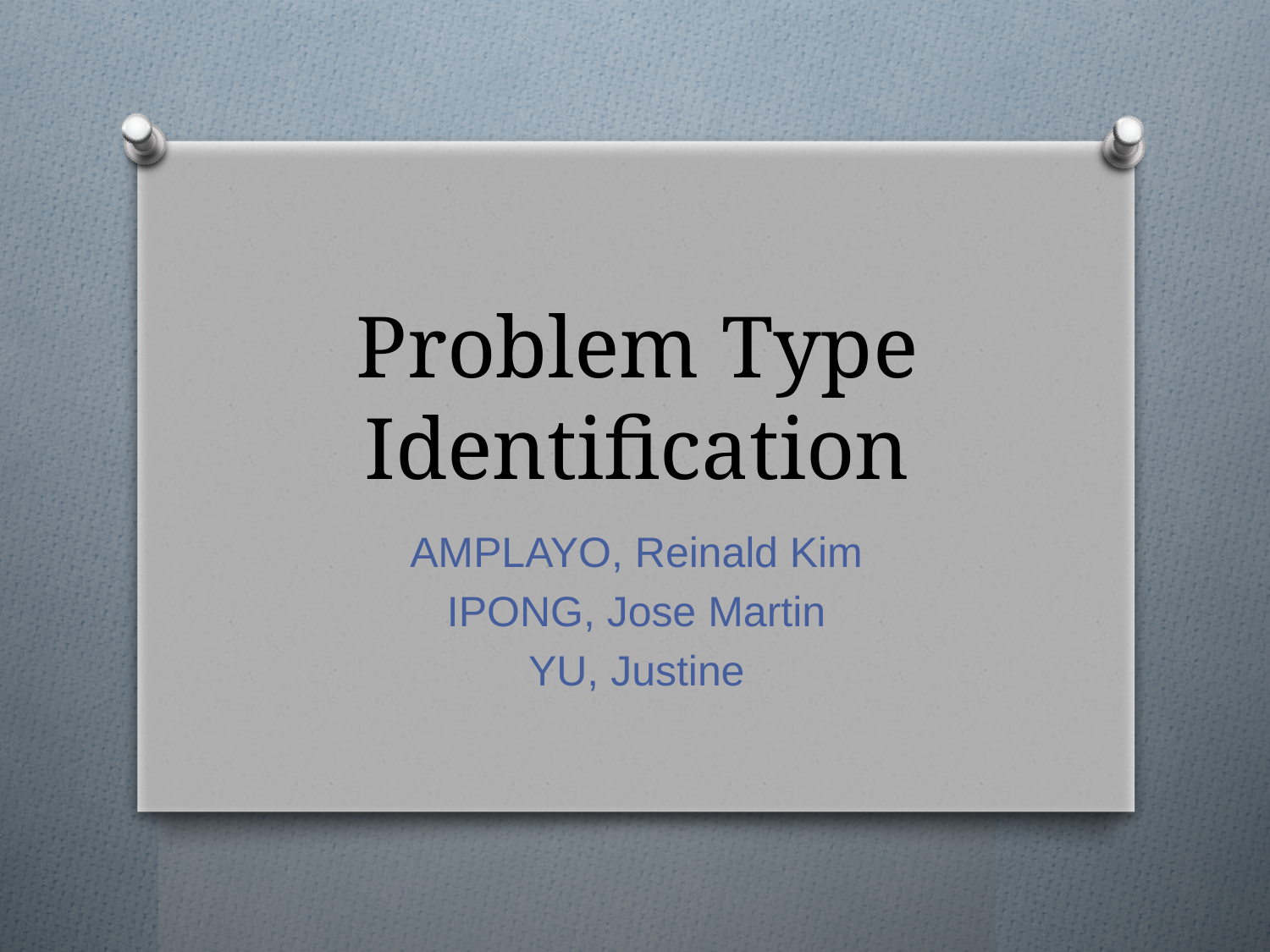

# Problem Type Identification
AMPLAYO, Reinald Kim
IPONG, Jose Martin
YU, Justine